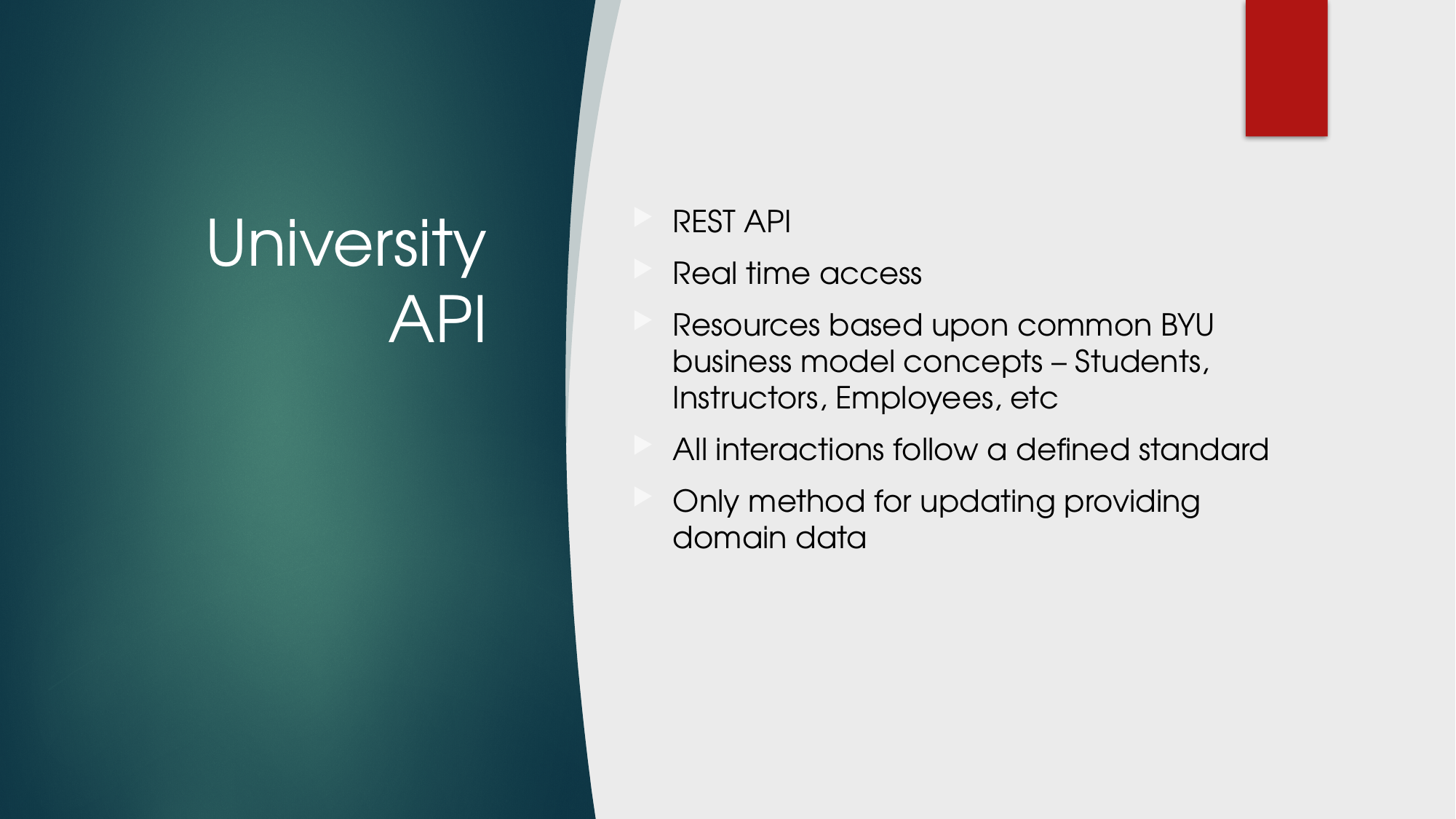

# University API
REST API
Real time access
Resources based upon common BYU business model concepts – Students, Instructors, Employees, etc
All interactions follow a defined standard
Only method for updating providing domain data